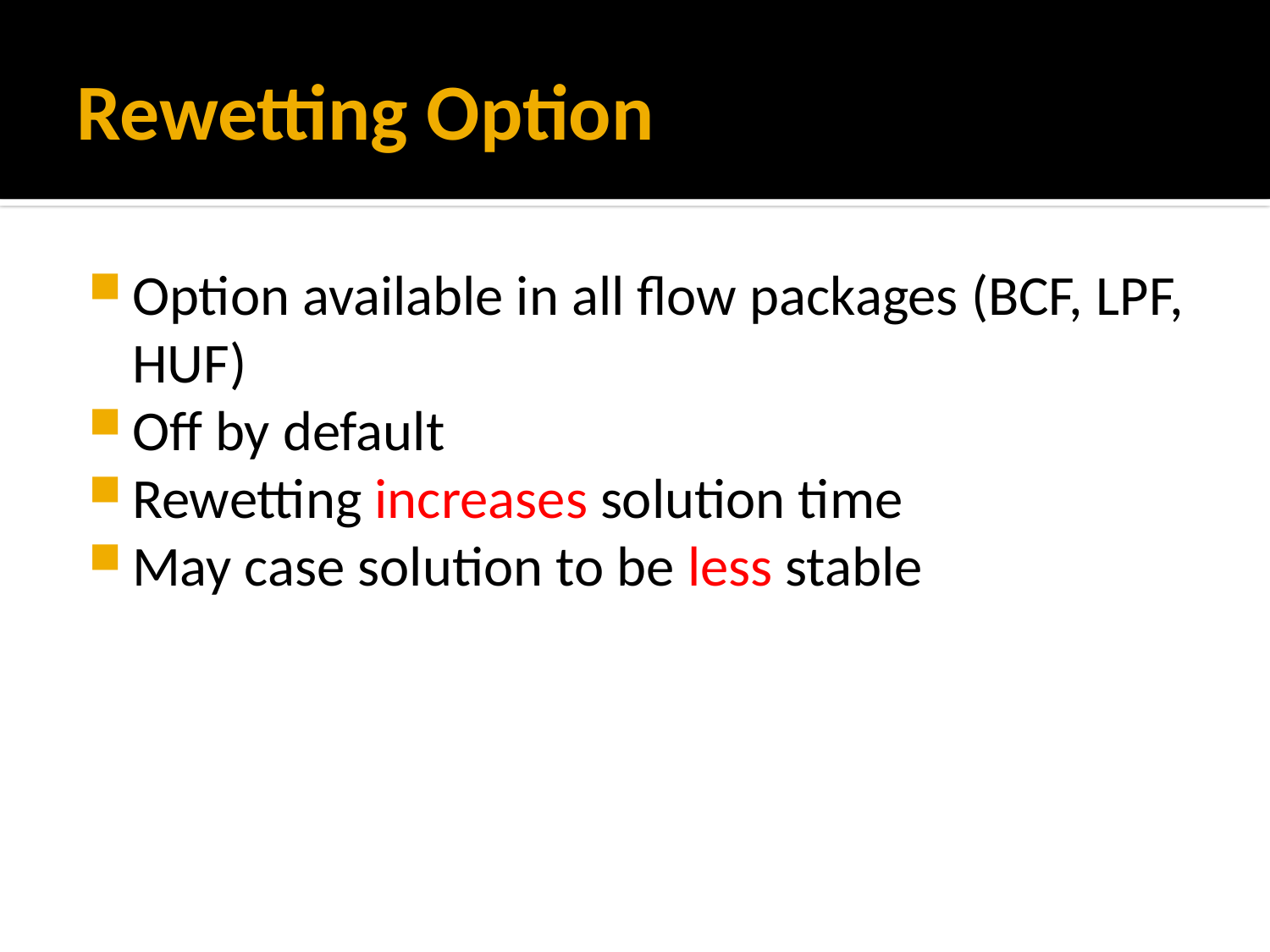

# Rewetting Option
Option available in all flow packages (BCF, LPF, HUF)
Off by default
Rewetting increases solution time
May case solution to be less stable